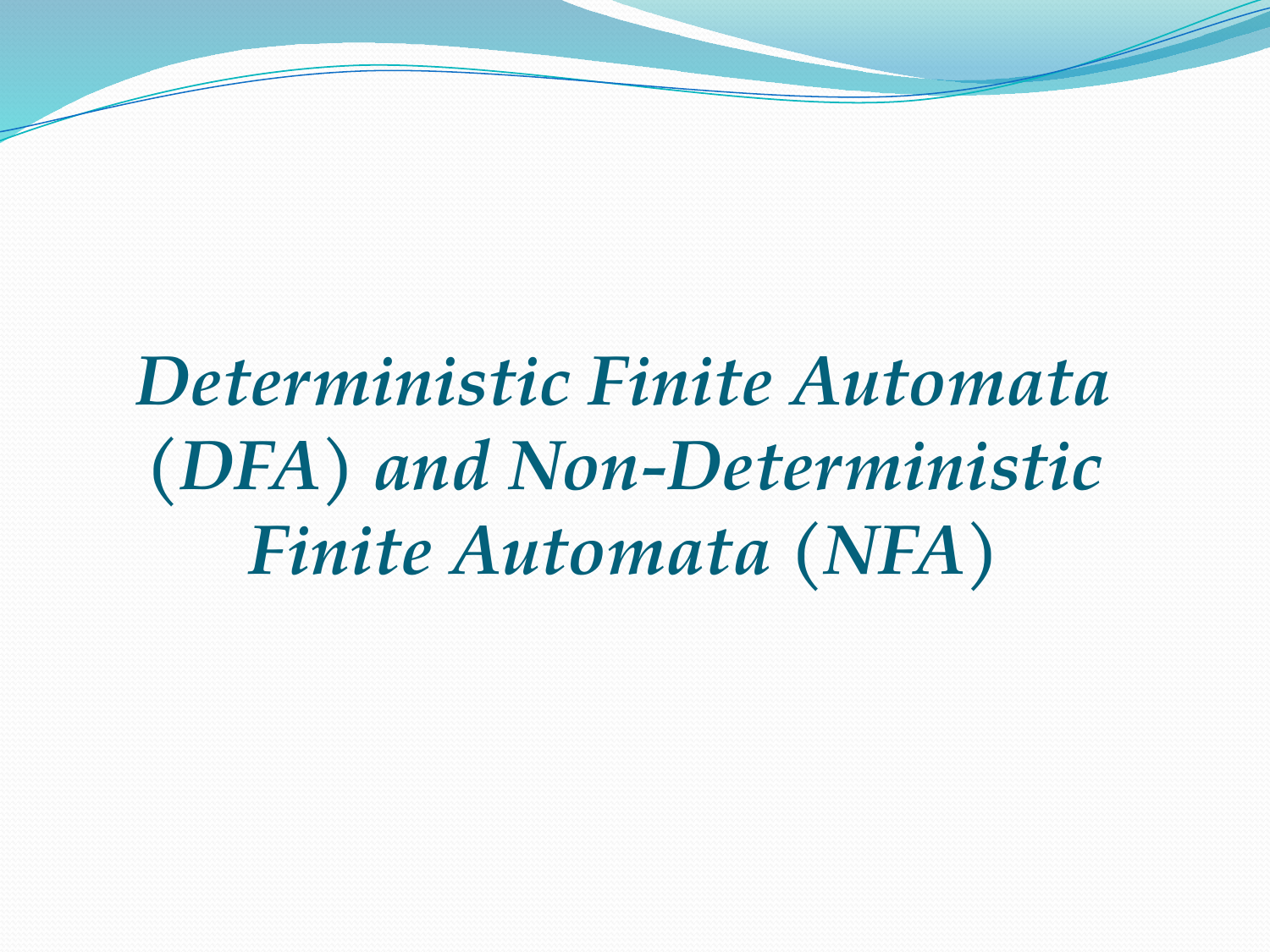

Deterministic Finite Automata (DFA) and Non-Deterministic Finite Automata (NFA)